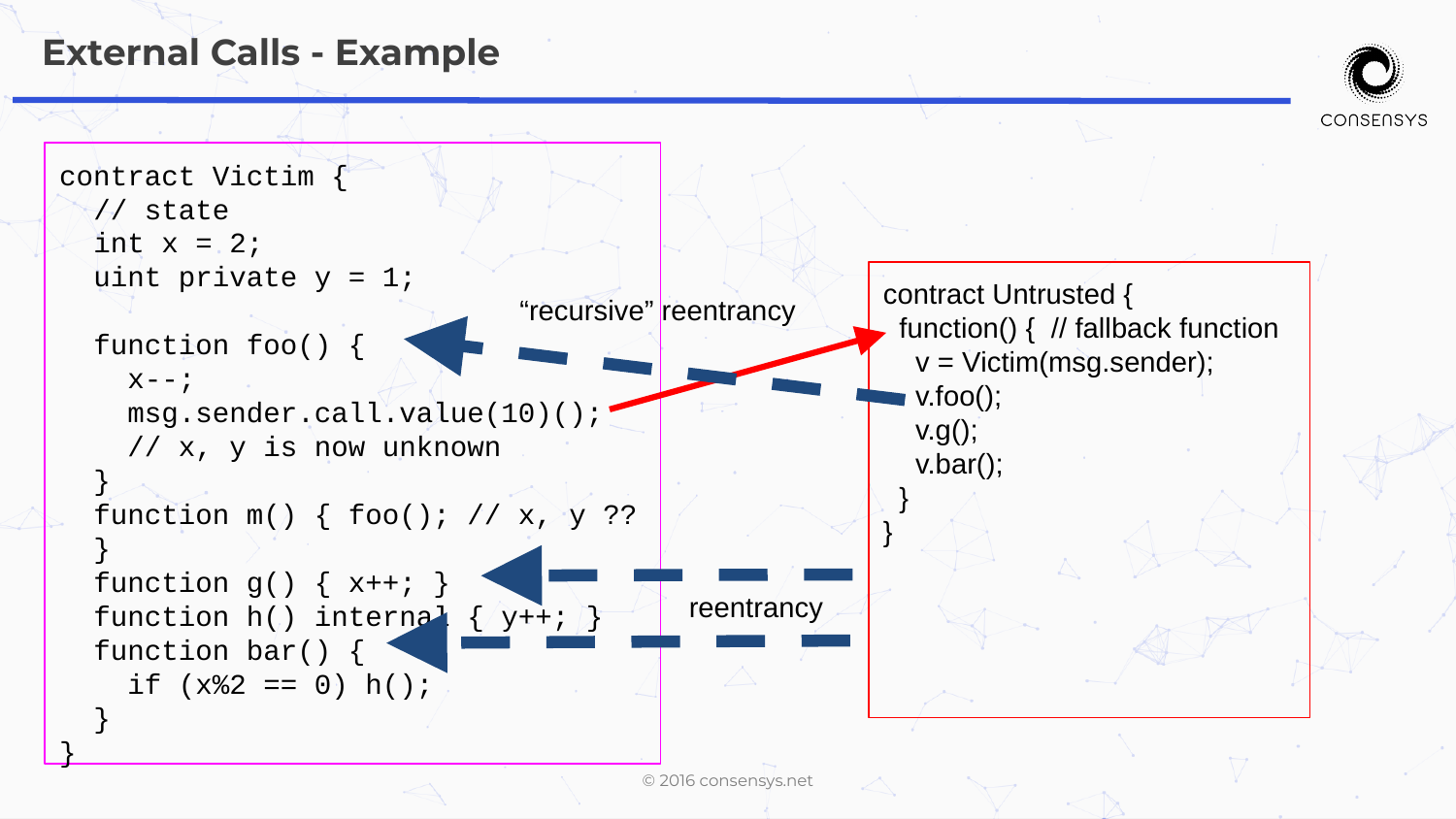

# External Calls - Example
contract Victim {
  // state
  int x = 2;
  uint private y = 1;

  function foo() {
    x--;
    msg.sender.call.value(10)();
    // x, y is now unknown
  }
  function m() { foo(); // x, y ??
  }
  function g() { x++; }
  function h() internal { y++; }
  function bar() {
    if (x%2 == 0) h();
  }
}

contract Untrusted {
  function() {  // fallback function
    v = Victim(msg.sender);
    v.foo();
    v.g();
    v.bar();
  }
}
“recursive” reentrancy
reentrancy